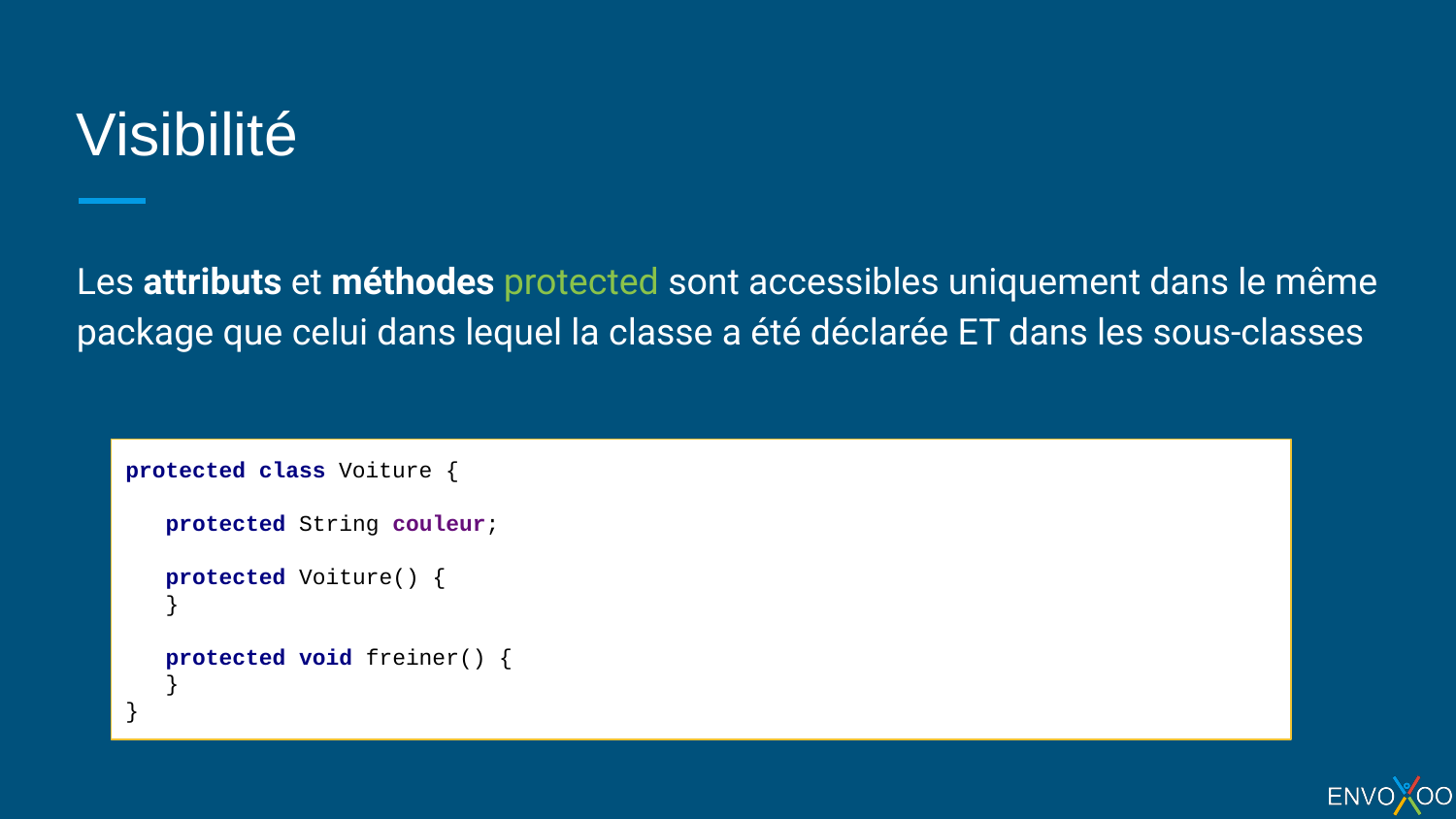

# Visibilité
Les attributs et méthodes protected sont accessibles uniquement dans le même package que celui dans lequel la classe a été déclarée ET dans les sous-classes

protected class Voiture {

   protected String couleur;

   protected Voiture() {
   }

   protected void freiner() {
   }
}